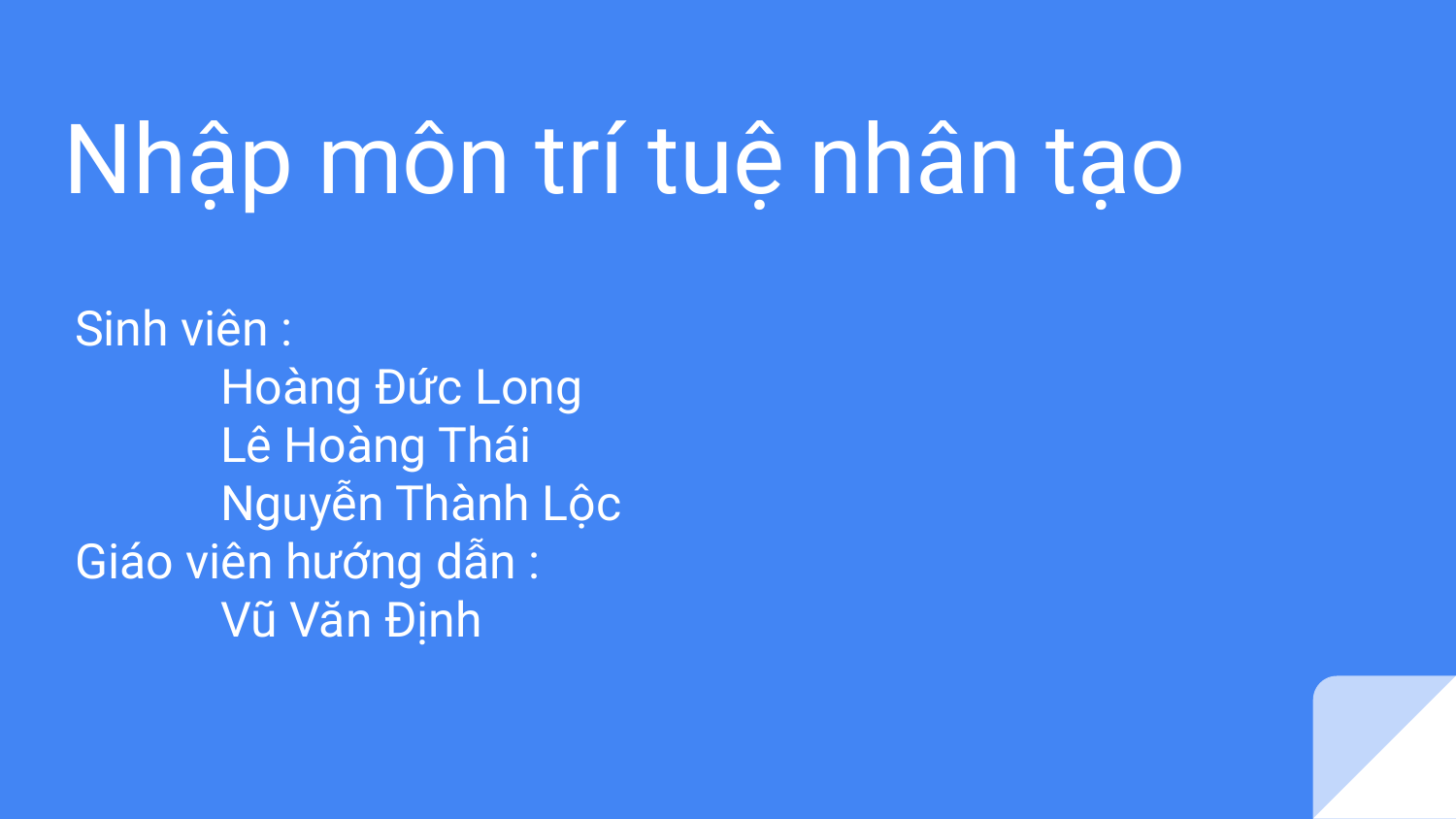

# Nhập môn trí tuệ nhân tạo
Sinh viên :
	Hoàng Đức Long
	Lê Hoàng Thái
	Nguyễn Thành Lộc
Giáo viên hướng dẫn :
	Vũ Văn Định